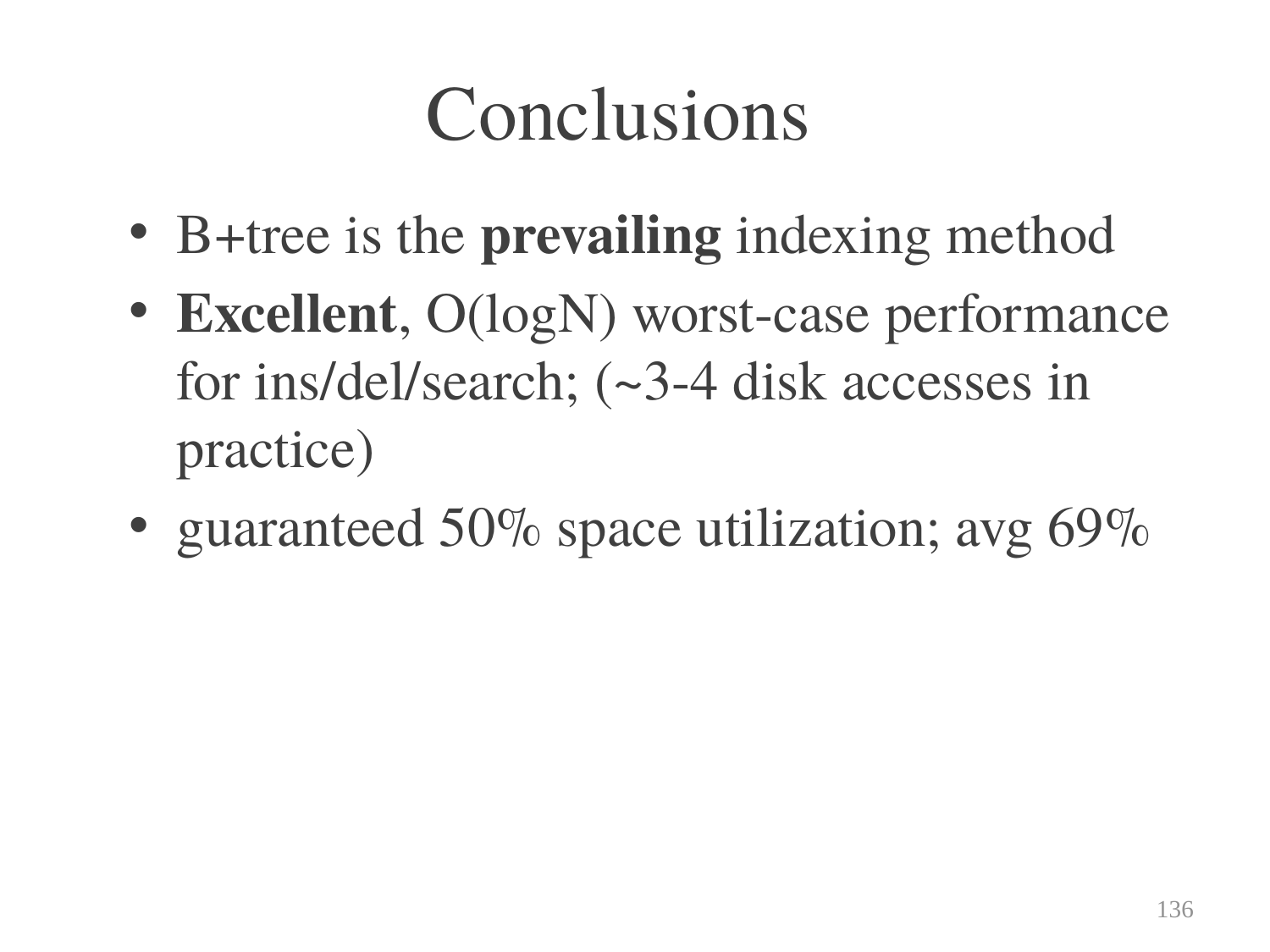

# Conclusions
B+tree is the prevailing indexing method
Excellent, O(logN) worst-case performance for ins/del/search; (~3-4 disk accesses in practice)
guaranteed 50% space utilization; avg 69%

136